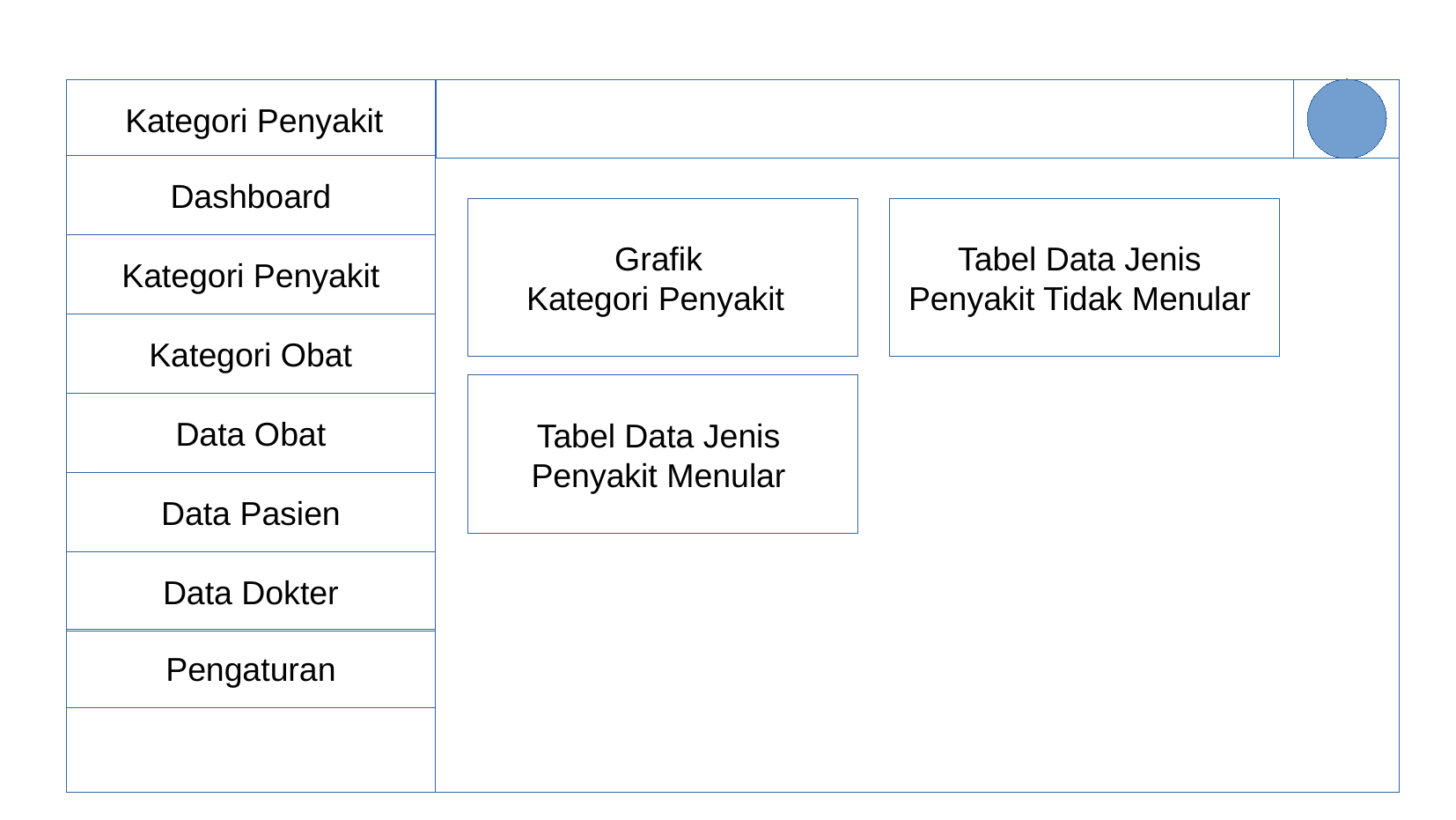

Kategori Penyakit

Dashboard

Grafik
Kategori Penyakit

Tabel Data Jenis
Penyakit Tidak Menular
Kategori Penyakit
Kategori Obat
Tabel Data Jenis
Penyakit Menular
Data Obat
Data Pasien
Data Dokter
Pengaturan